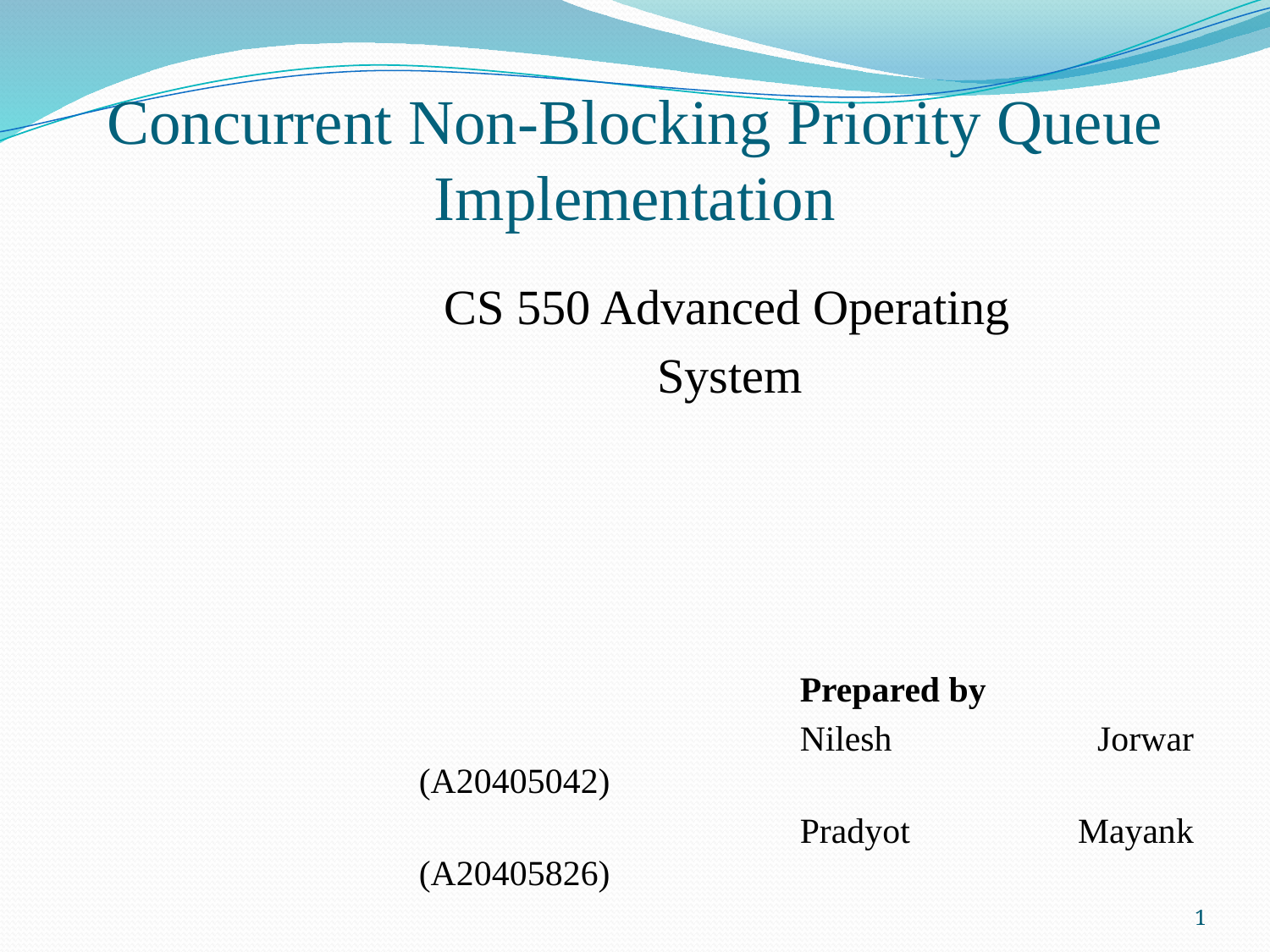

# Concurrent Non-Blocking Priority Queue Implementation
		CS 550 Advanced Operating
			       System

				Prepared by
				Nilesh Jorwar (A20405042)
				Pradyot Mayank (A20405826)
1